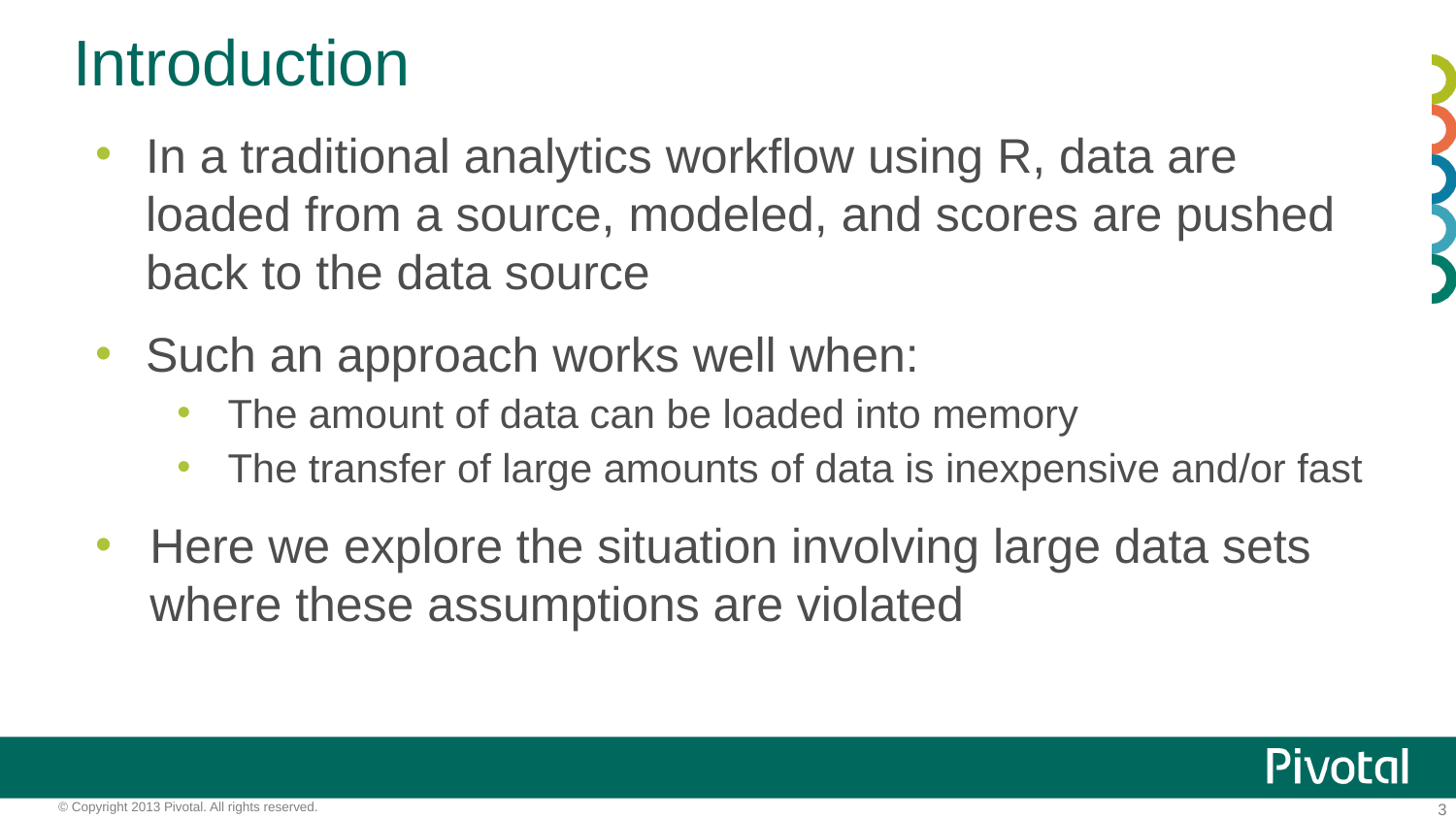

# Introduction
In a traditional analytics workflow using R, data are loaded from a source, modeled, and scores are pushed back to the data source
Such an approach works well when:
The amount of data can be loaded into memory
The transfer of large amounts of data is inexpensive and/or fast
Here we explore the situation involving large data sets where these assumptions are violated